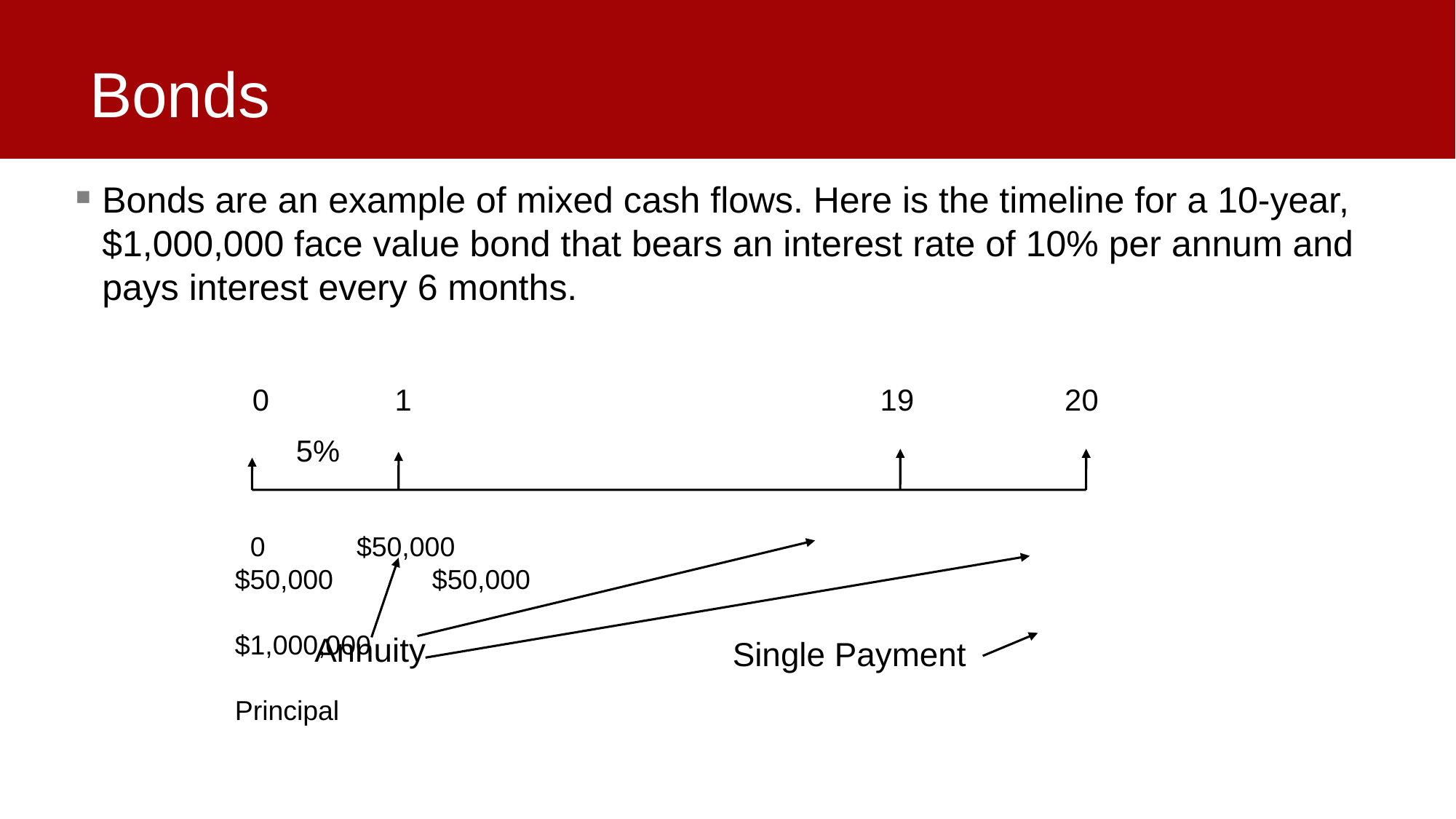

# Bonds
Bonds are an example of mixed cash flows. Here is the timeline for a 10-year, $1,000,000 face value bond that bears an interest rate of 10% per annum and pays interest every 6 months.
  0               1                                                        19                  20
5%

  0            $50,000                  					    $50,000             $50,000
		                                                                                       $1,000,000																  	 Principal
Annuity
Single Payment